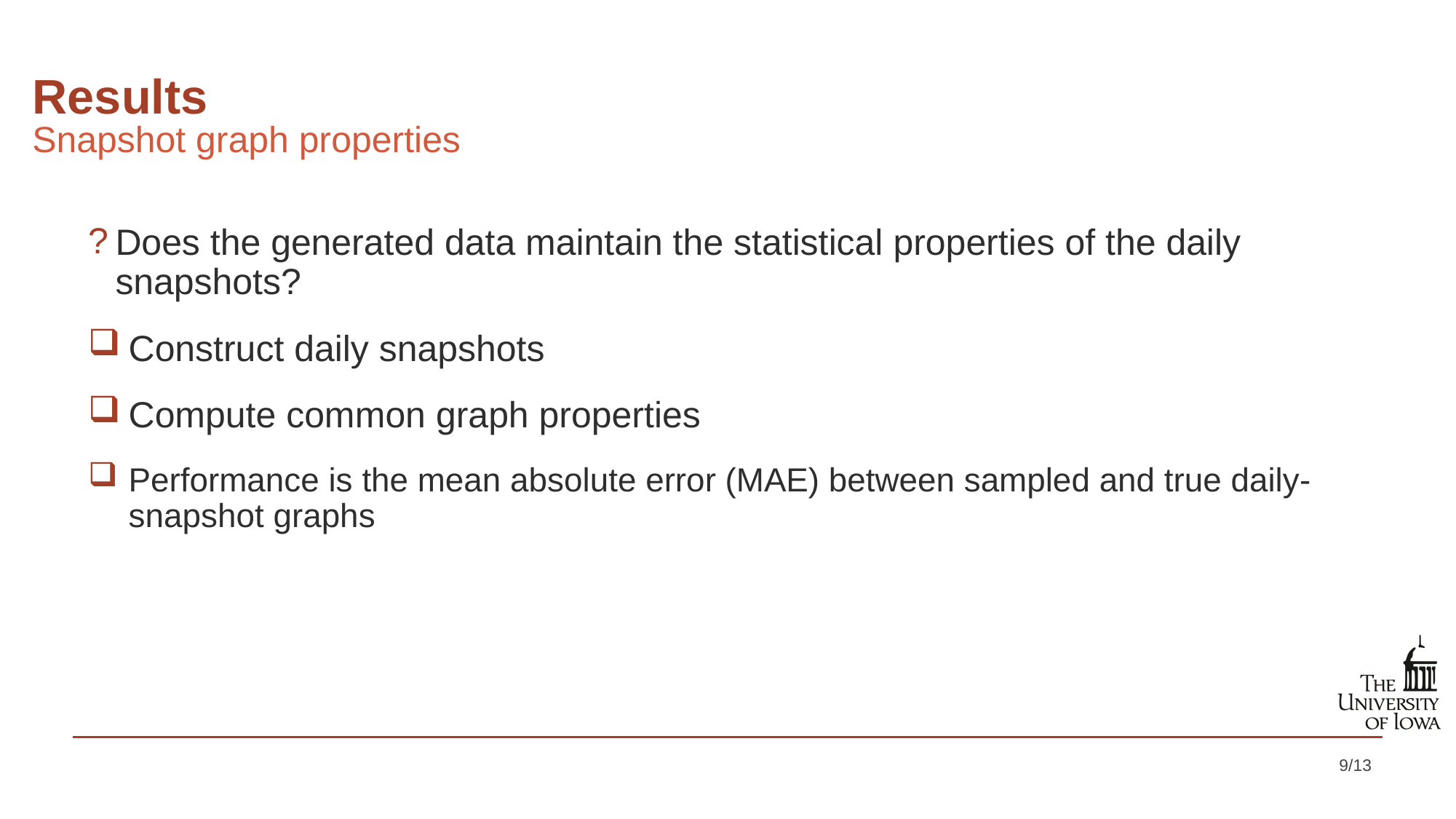

# Results
Snapshot graph properties
Does the generated data maintain the statistical properties of the daily snapshots?
Construct daily snapshots
Compute common graph properties
Performance is the mean absolute error (MAE) between sampled and true daily-snapshot graphs
9/13